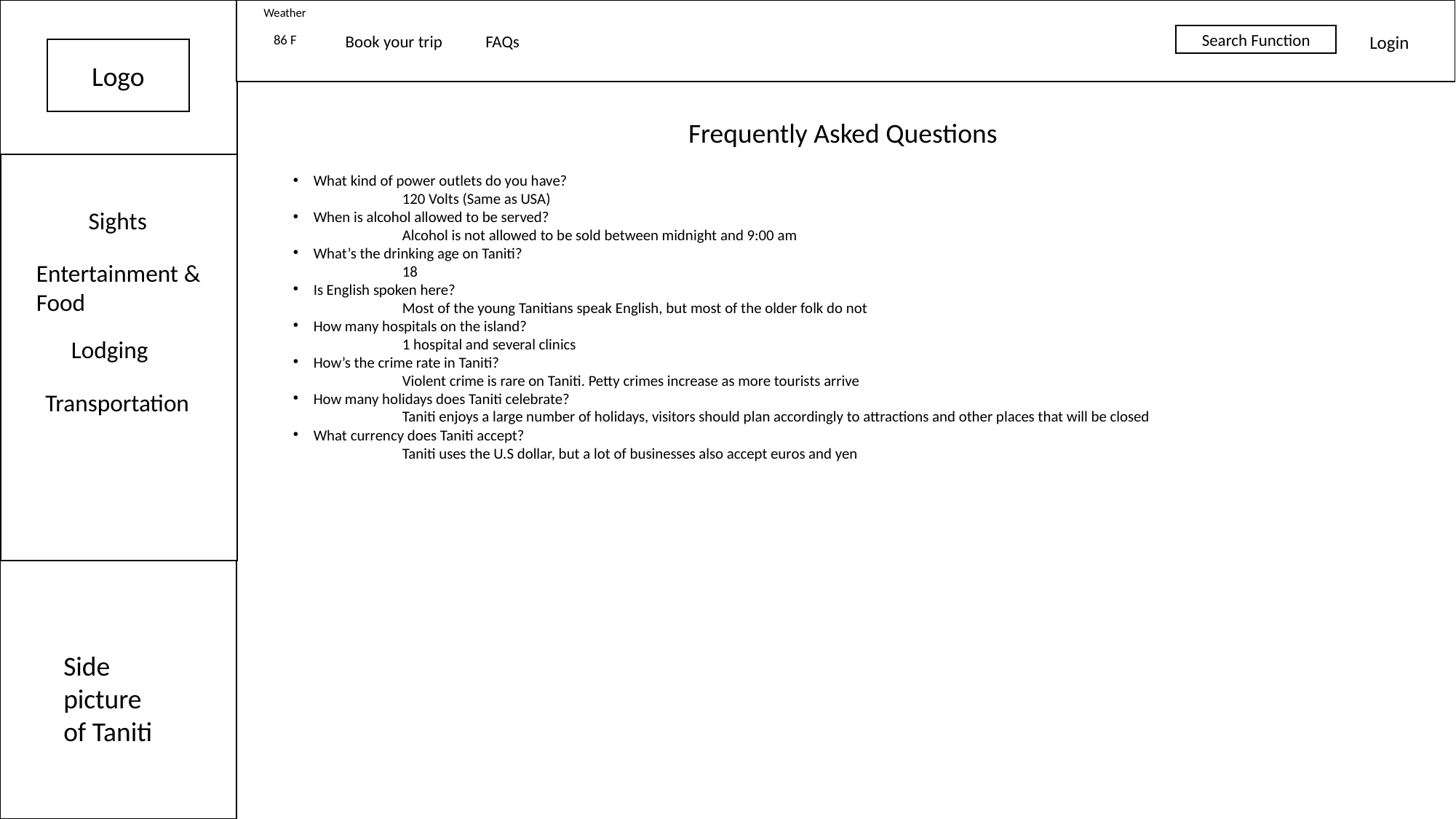

Weather
86 F
Book your trip
FAQs
Search Function
Login
Logo
Frequently Asked Questions

What kind of power outlets do you have?
	120 Volts (Same as USA)
When is alcohol allowed to be served?
Alcohol is not allowed to be sold between midnight and 9:00 am
What’s the drinking age on Taniti?
	18
Is English spoken here?
	Most of the young Tanitians speak English, but most of the older folk do not
How many hospitals on the island?
1 hospital and several clinics
How’s the crime rate in Taniti?
	Violent crime is rare on Taniti. Petty crimes increase as more tourists arrive
How many holidays does Taniti celebrate?
Taniti enjoys a large number of holidays, visitors should plan accordingly to attractions and other places that will be closed
What currency does Taniti accept?
	Taniti uses the U.S dollar, but a lot of businesses also accept euros and yen
Sights
Entertainment & Food
Lodging
Transportation

Side picture of Taniti